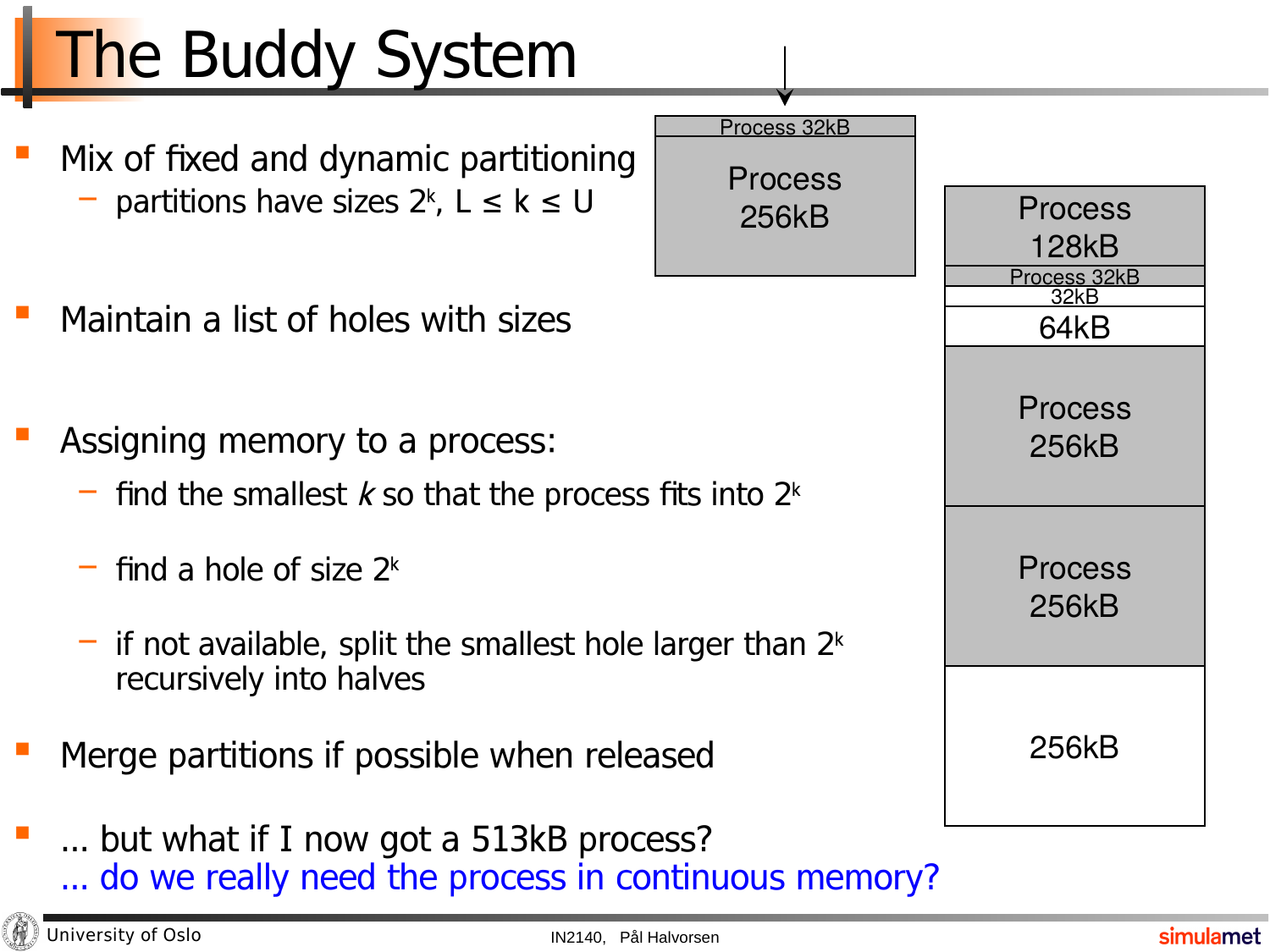

# The Buddy System

Process
128kB
Process 32kB
Process
256kB
Mix of fixed and dynamic partitioning
partitions have sizes 2k, L ≤ k ≤ U

Maintain a list of holes with sizes
Assigning memory to a process:
find the smallest k so that the process fits into 2k
find a hole of size 2k
if not available, split the smallest hole larger than 2k
recursively into halves
Merge partitions if possible when released
… but what if I now got a 513kB process?
… do we really need the process in continuous memory?
128kB
Process
128kB
1MB
512kB
256kB
32kB
Process 32kB
128kB
64kB
32kB
64kB
256kB
Process
256kB
512kB
256kB
Process
256kB
256kB